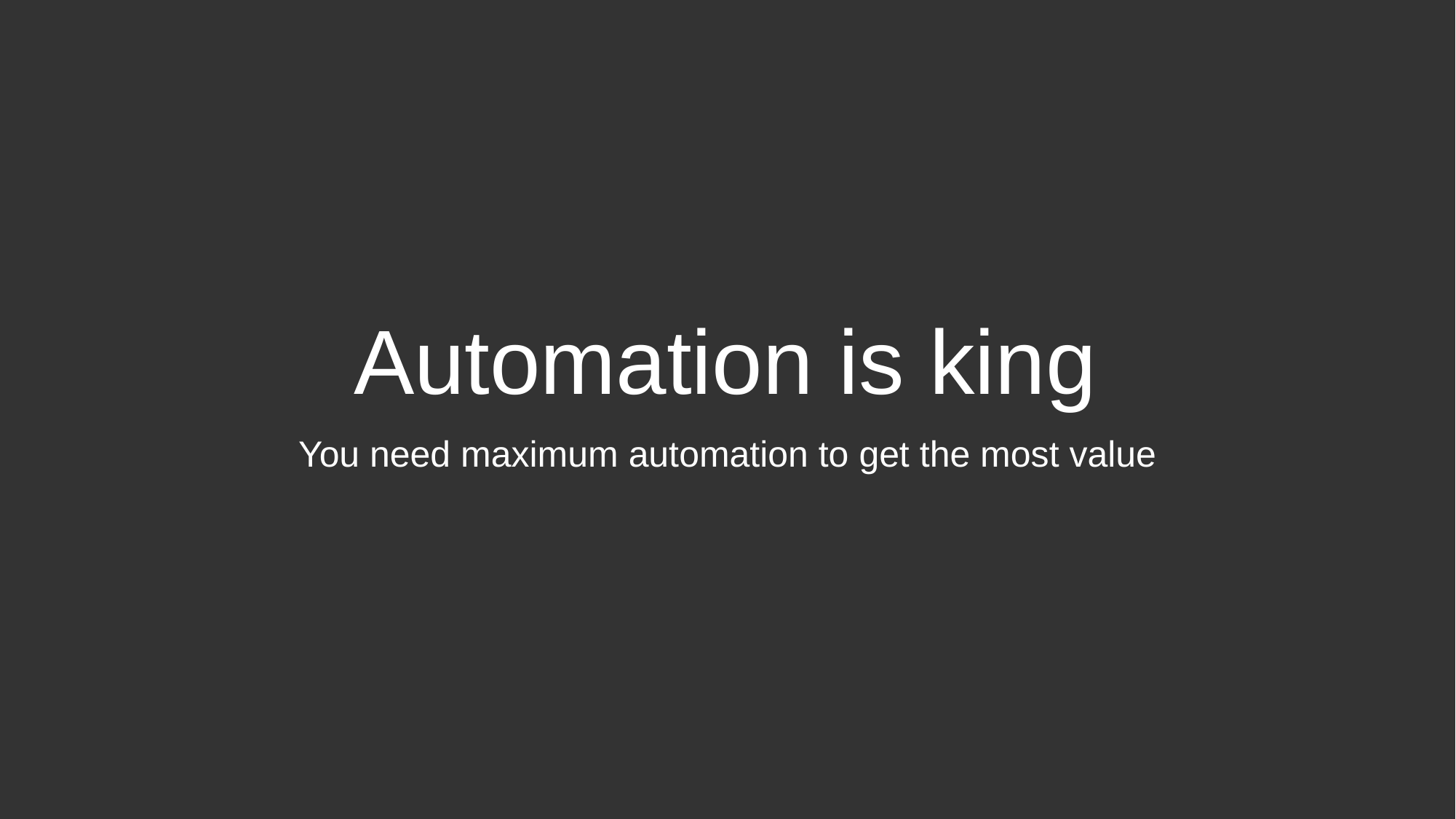

# Automation is king
You need maximum automation to get the most value